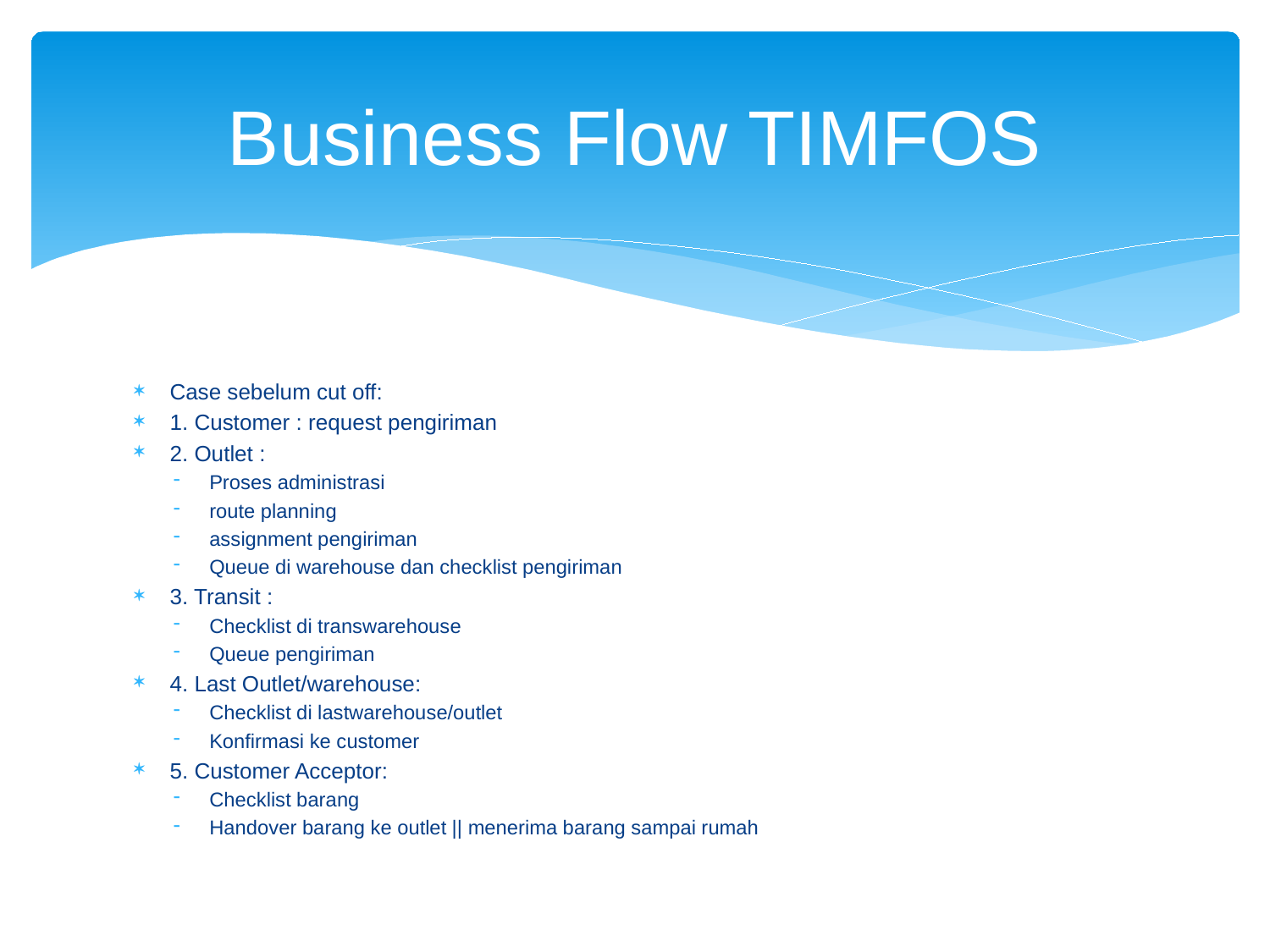

# Business Flow TIMFOS
Case sebelum cut off:
1. Customer : request pengiriman
2. Outlet :
Proses administrasi
route planning
assignment pengiriman
Queue di warehouse dan checklist pengiriman
3. Transit :
Checklist di transwarehouse
Queue pengiriman
4. Last Outlet/warehouse:
Checklist di lastwarehouse/outlet
Konfirmasi ke customer
5. Customer Acceptor:
Checklist barang
Handover barang ke outlet || menerima barang sampai rumah